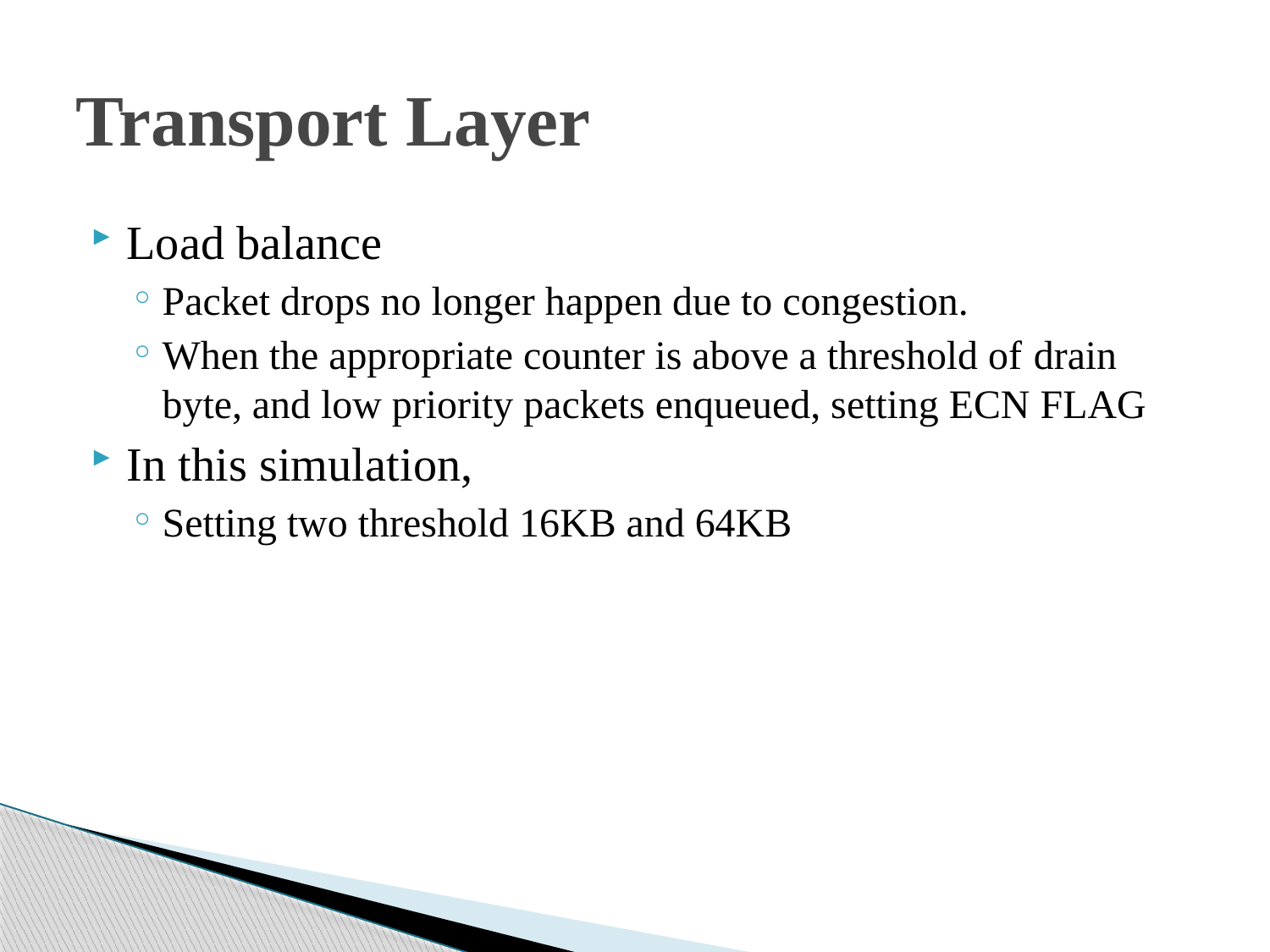

# Transport Layer
Load balance
Packet drops no longer happen due to congestion.
When the appropriate counter is above a threshold of drain byte, and low priority packets enqueued, setting ECN FLAG
In this simulation,
Setting two threshold 16KB and 64KB